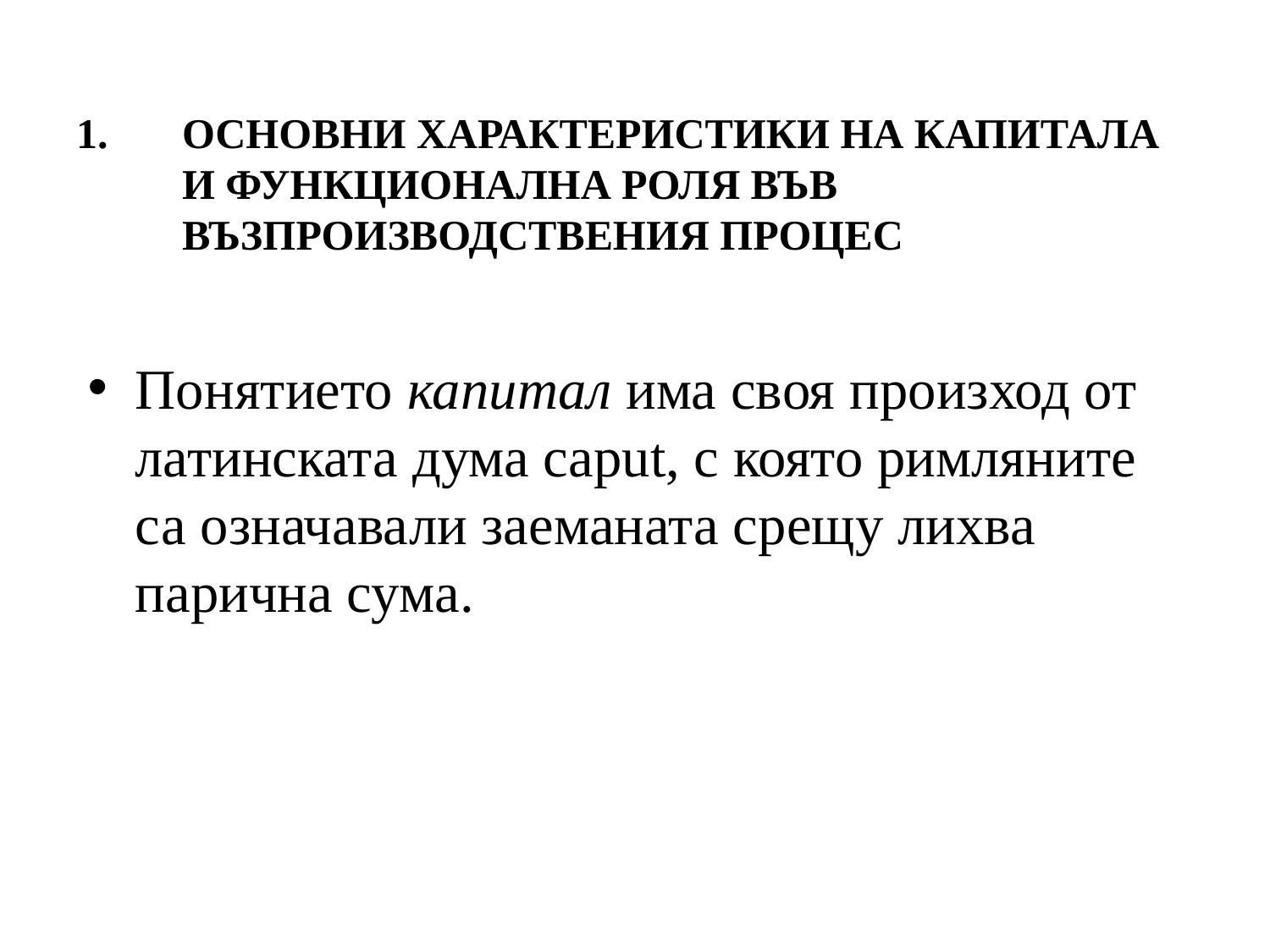

# ОСНОВНИ ХАРАКТЕРИСТИКИ НА КАПИТАЛА И ФУНКЦИОНАЛНА РОЛЯ ВЪВ ВЪЗПРОИЗВОДСТВЕНИЯ ПРОЦЕС
Понятието капитал има своя произход от латинската дума caput, с която римляните са означавали заеманата срещу лихва парична сума.